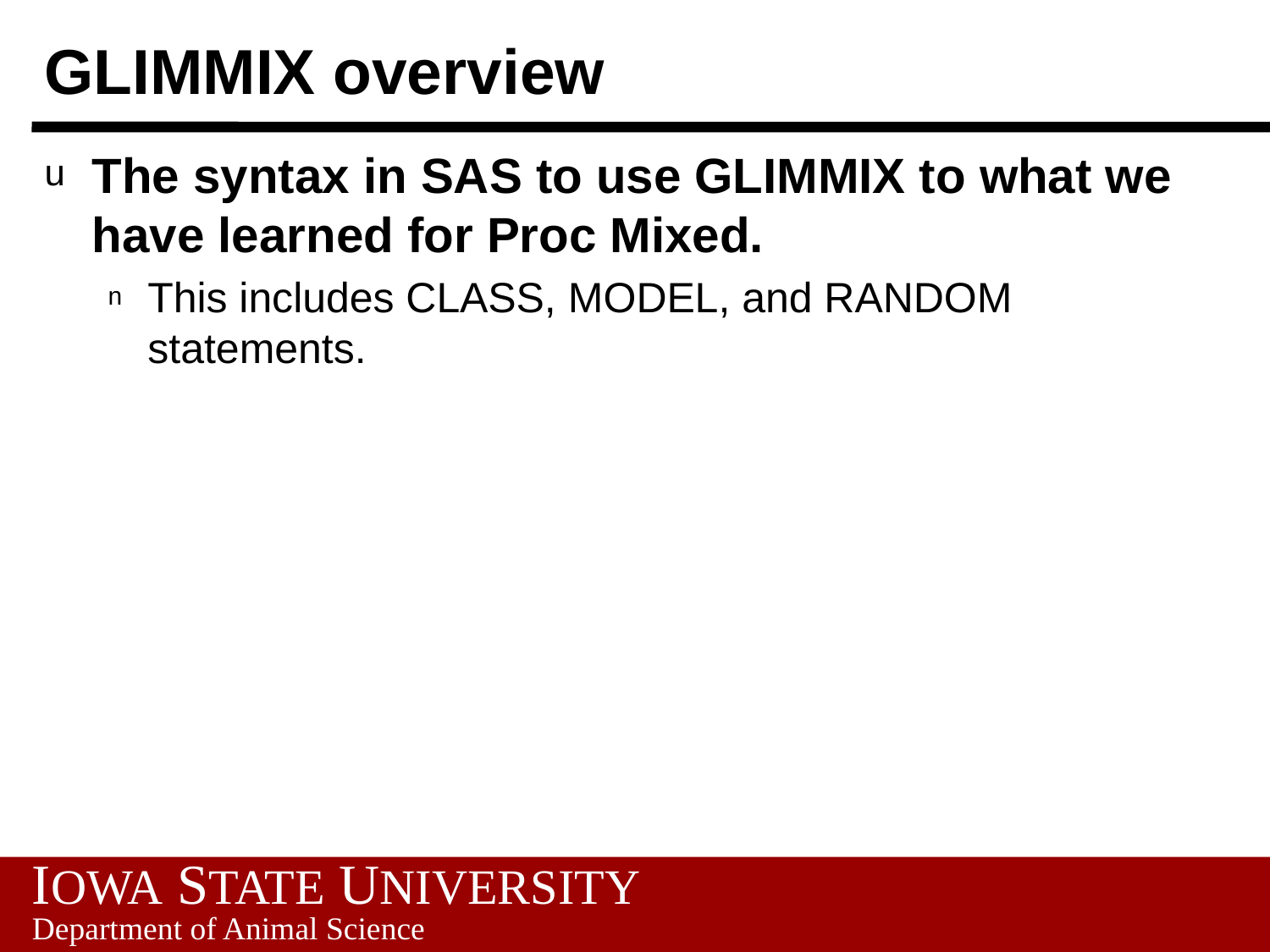

# GLIMMIX overview
The syntax in SAS to use GLIMMIX to what we have learned for Proc Mixed.
This includes CLASS, MODEL, and RANDOM statements.